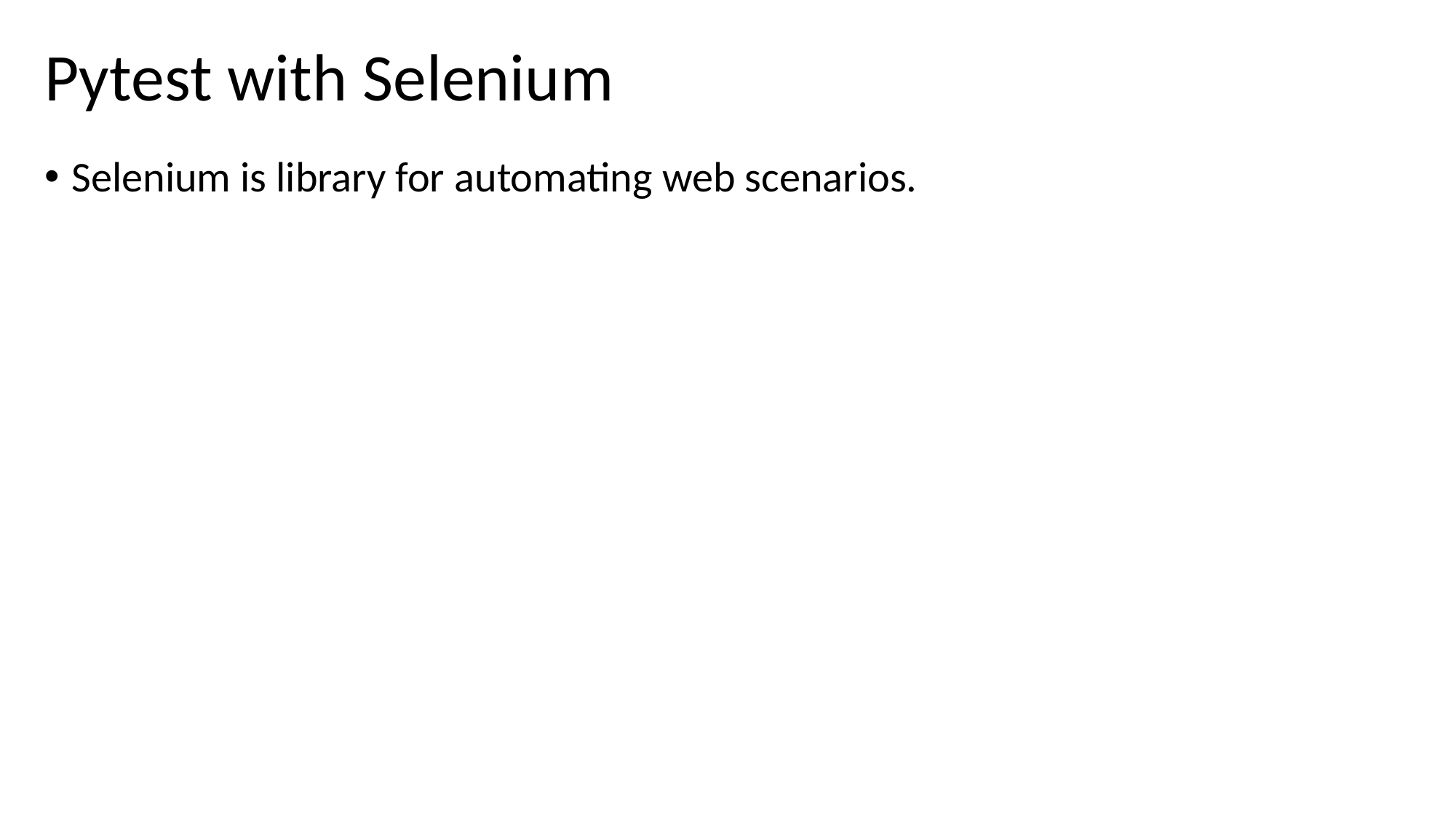

# Pytest with Selenium
Selenium is library for automating web scenarios.